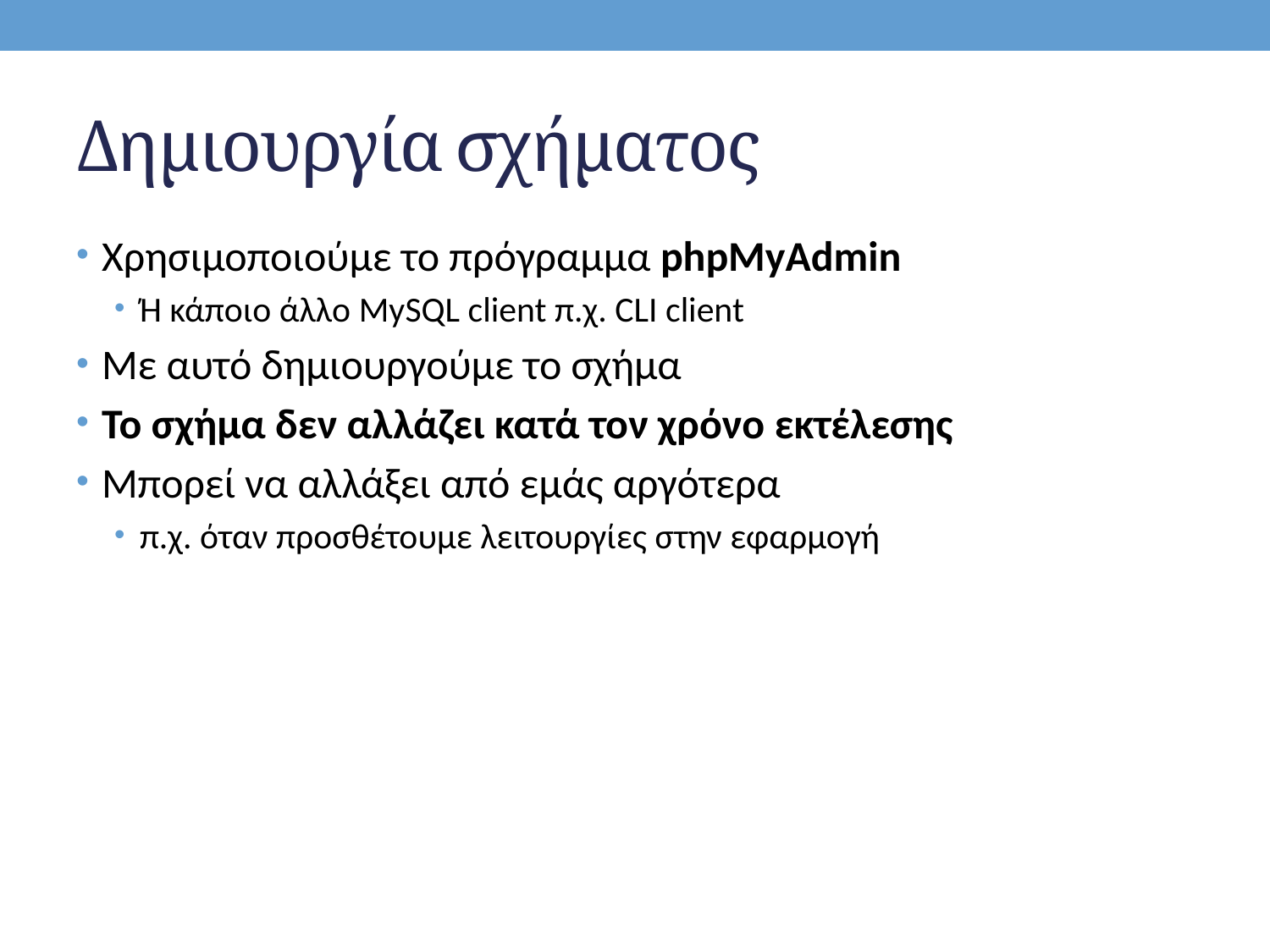

# Δημιουργία σχήματος
Χρησιμοποιούμε το πρόγραμμα phpMyAdmin
Ή κάποιο άλλο MySQL client π.χ. CLI client
Με αυτό δημιουργούμε το σχήμα
Το σχήμα δεν αλλάζει κατά τον χρόνο εκτέλεσης
Μπορεί να αλλάξει από εμάς αργότερα
π.χ. όταν προσθέτουμε λειτουργίες στην εφαρμογή